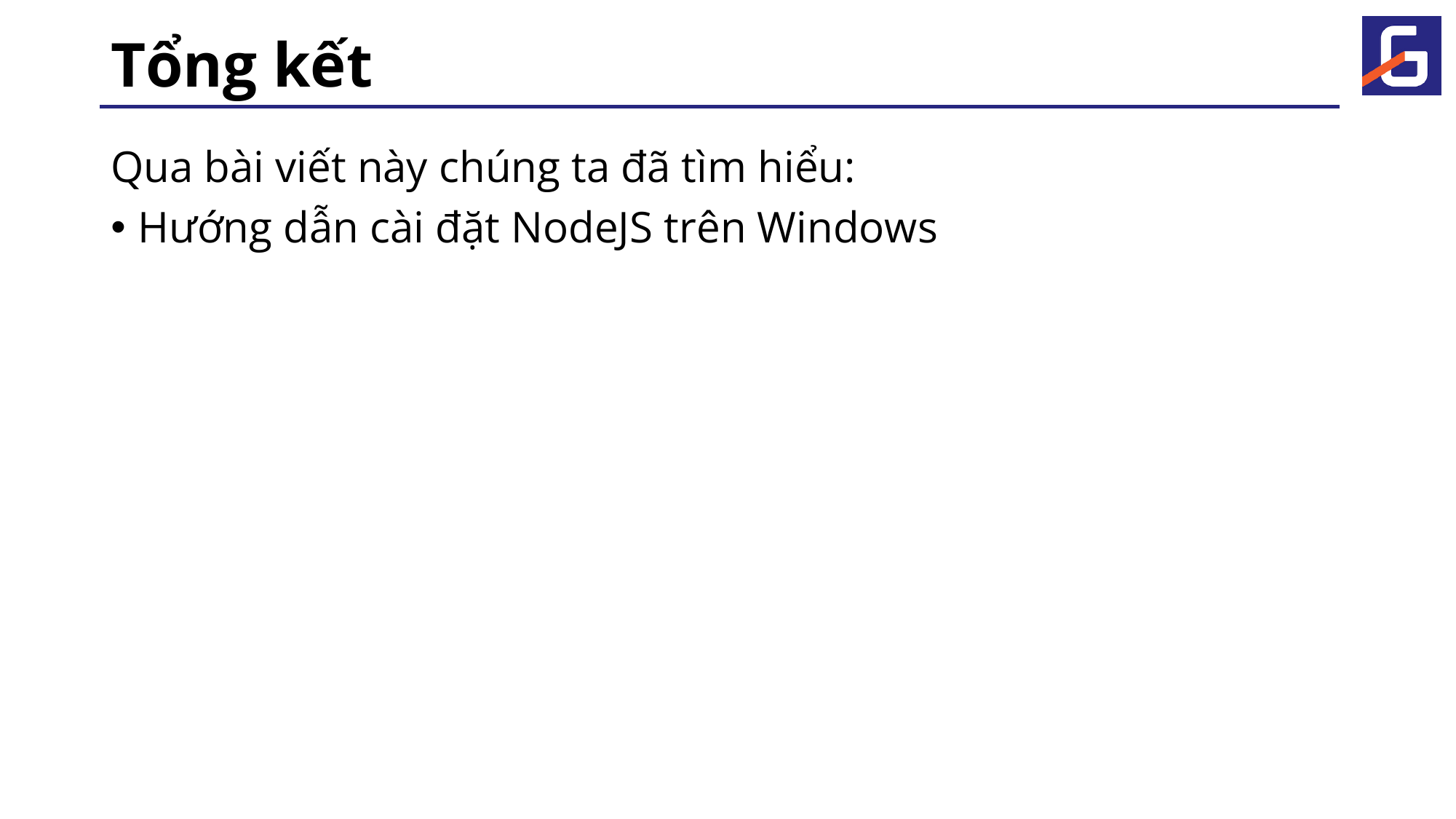

# Tổng kết
Qua bài viết này chúng ta đã tìm hiểu:
Hướng dẫn cài đặt NodeJS trên Windows